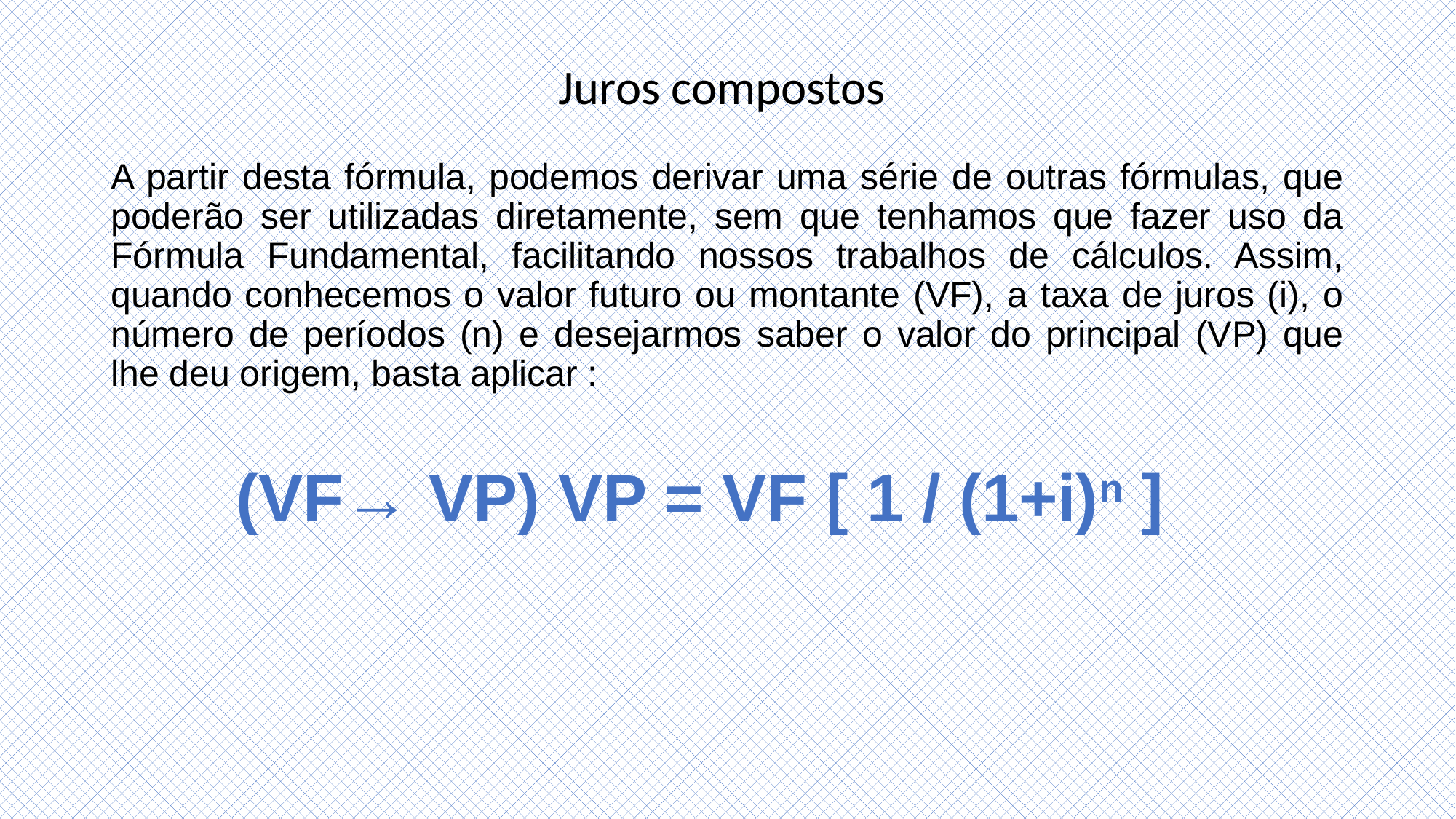

# Juros compostos
A partir desta fórmula, podemos derivar uma série de outras fórmulas, que poderão ser utilizadas diretamente, sem que tenhamos que fazer uso da Fórmula Fundamental, facilitando nossos trabalhos de cálculos. Assim, quando conhecemos o valor futuro ou montante (VF), a taxa de juros (i), o número de períodos (n) e desejarmos saber o valor do principal (VP) que lhe deu origem, basta aplicar :

(VF→ VP) VP = VF [ 1 / (1+i)n ]